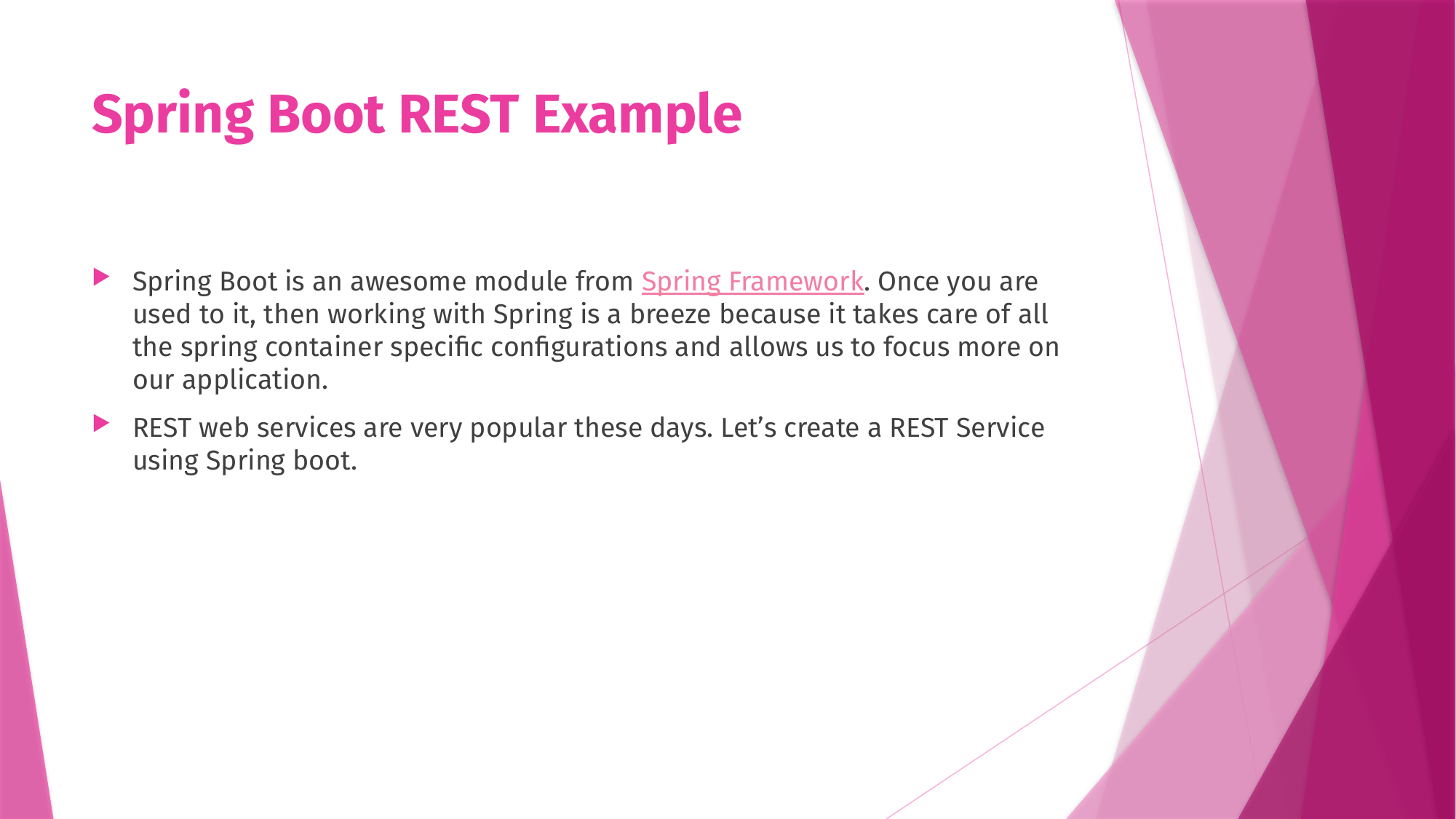

# Spring Boot REST Example
Spring Boot is an awesome module from Spring Framework. Once you are used to it, then working with Spring is a breeze because it takes care of all the spring container specific configurations and allows us to focus more on our application.
REST web services are very popular these days. Let’s create a REST Service using Spring boot.